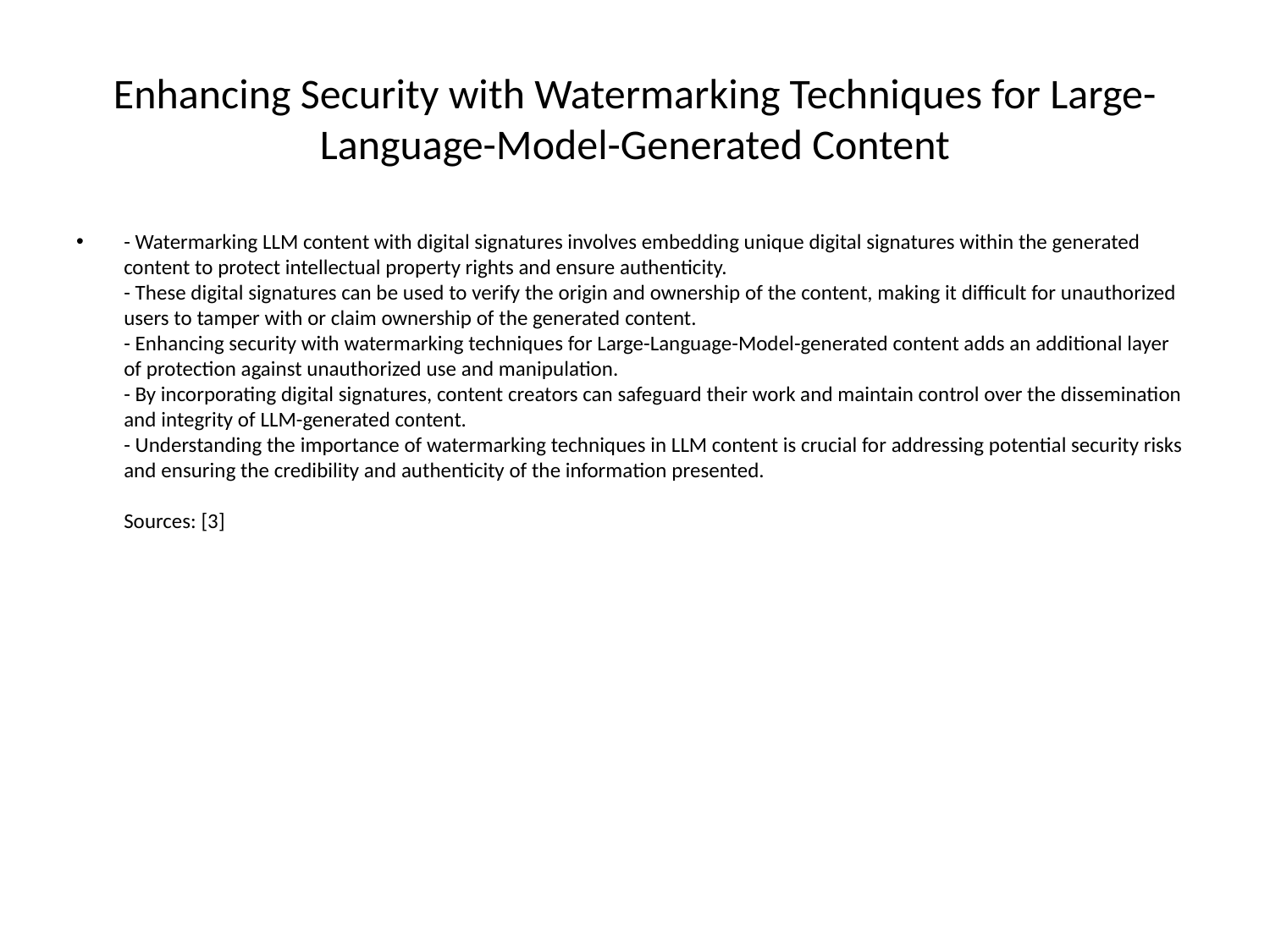

# Enhancing Security with Watermarking Techniques for Large-Language-Model-Generated Content
- Watermarking LLM content with digital signatures involves embedding unique digital signatures within the generated content to protect intellectual property rights and ensure authenticity.
- These digital signatures can be used to verify the origin and ownership of the content, making it difficult for unauthorized users to tamper with or claim ownership of the generated content.
- Enhancing security with watermarking techniques for Large-Language-Model-generated content adds an additional layer of protection against unauthorized use and manipulation.
- By incorporating digital signatures, content creators can safeguard their work and maintain control over the dissemination and integrity of LLM-generated content.
- Understanding the importance of watermarking techniques in LLM content is crucial for addressing potential security risks and ensuring the credibility and authenticity of the information presented.
Sources: [3]